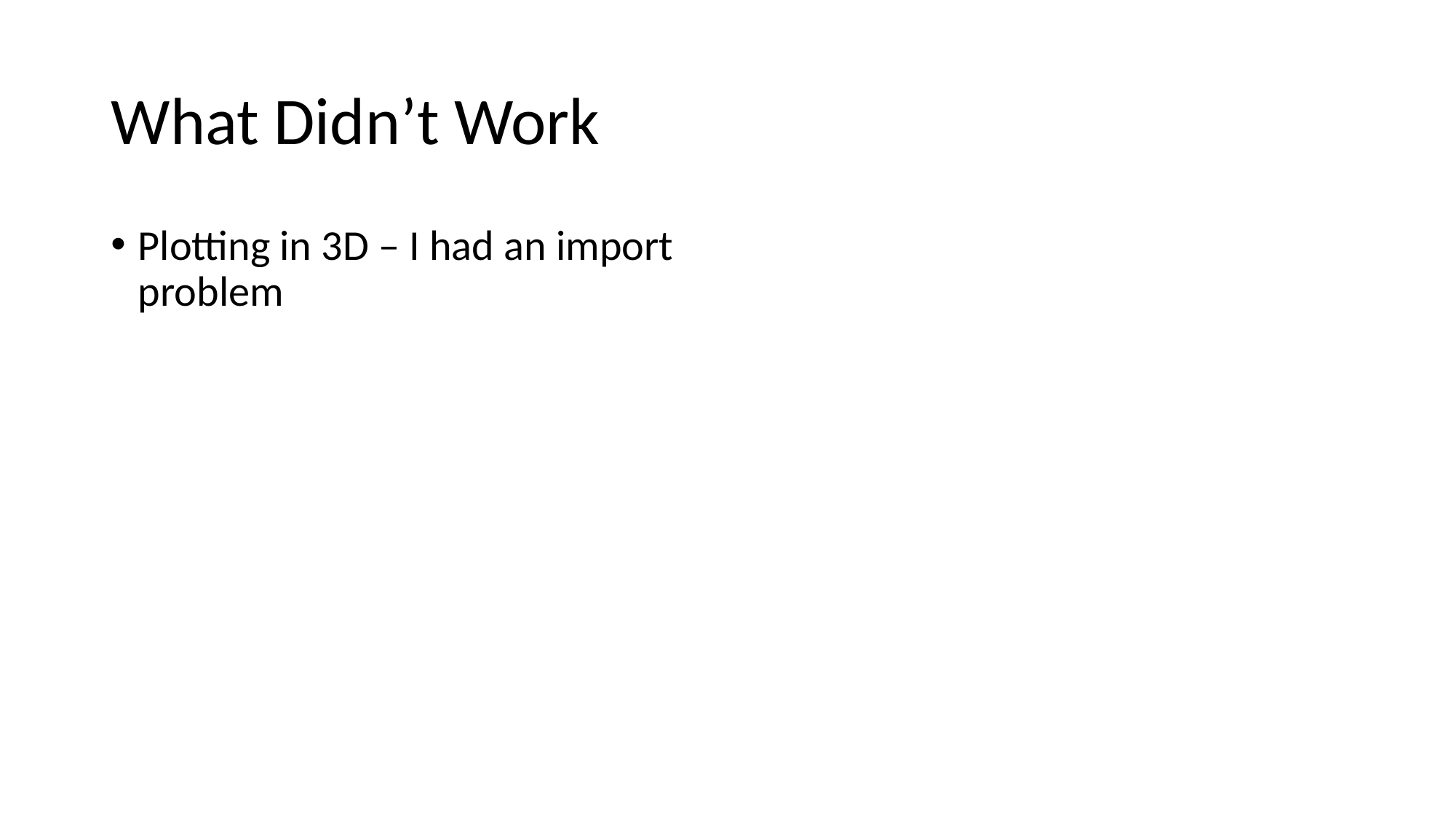

# What Didn’t Work
Plotting in 3D – I had an import problem